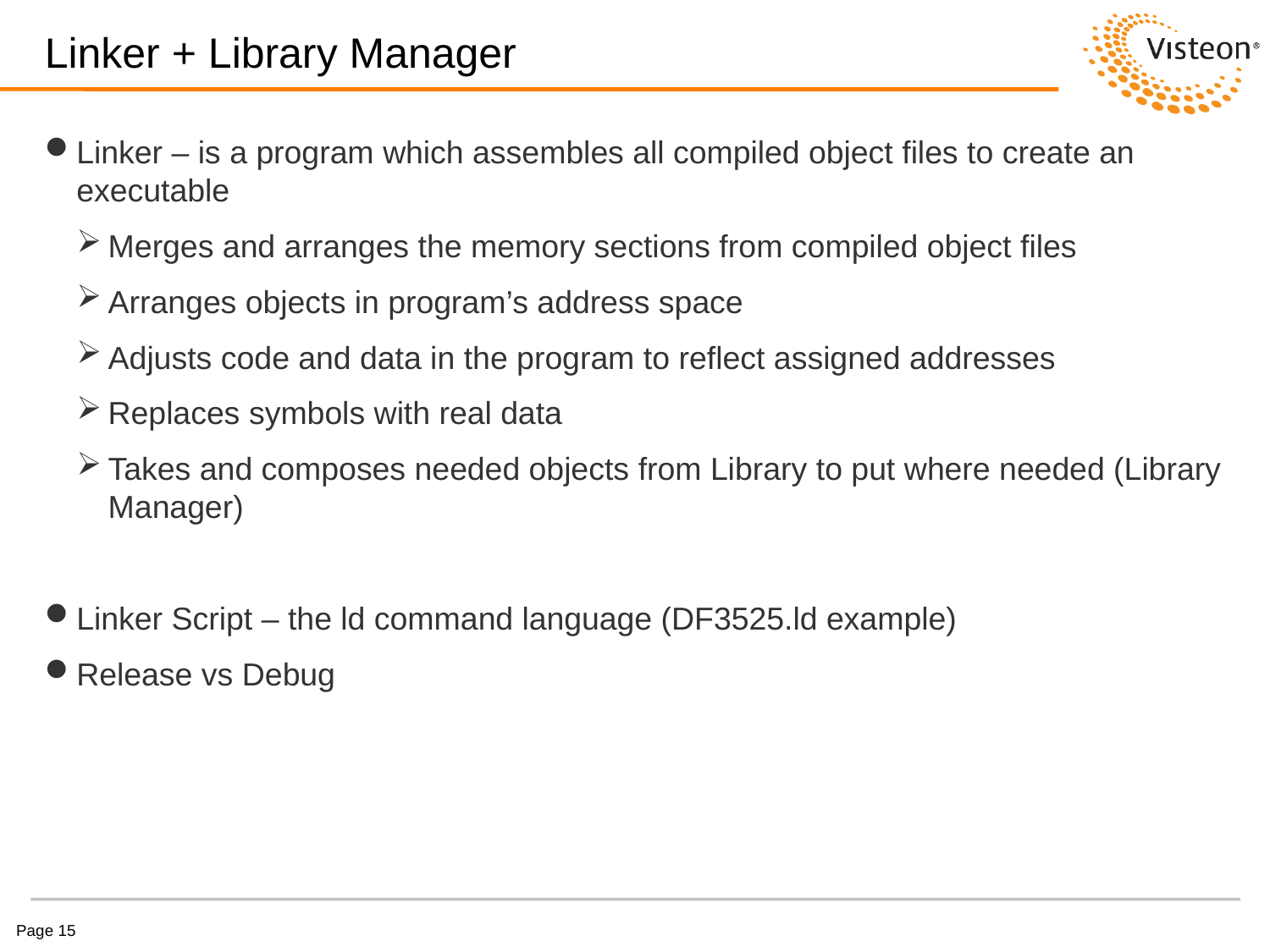

# Linker + Library Manager
Linker – is a program which assembles all compiled object files to create an executable
Merges and arranges the memory sections from compiled object files
Arranges objects in program’s address space
Adjusts code and data in the program to reflect assigned addresses
Replaces symbols with real data
Takes and composes needed objects from Library to put where needed (Library Manager)

Linker Script – the ld command language (DF3525.ld example)
Release vs Debug
Page 15